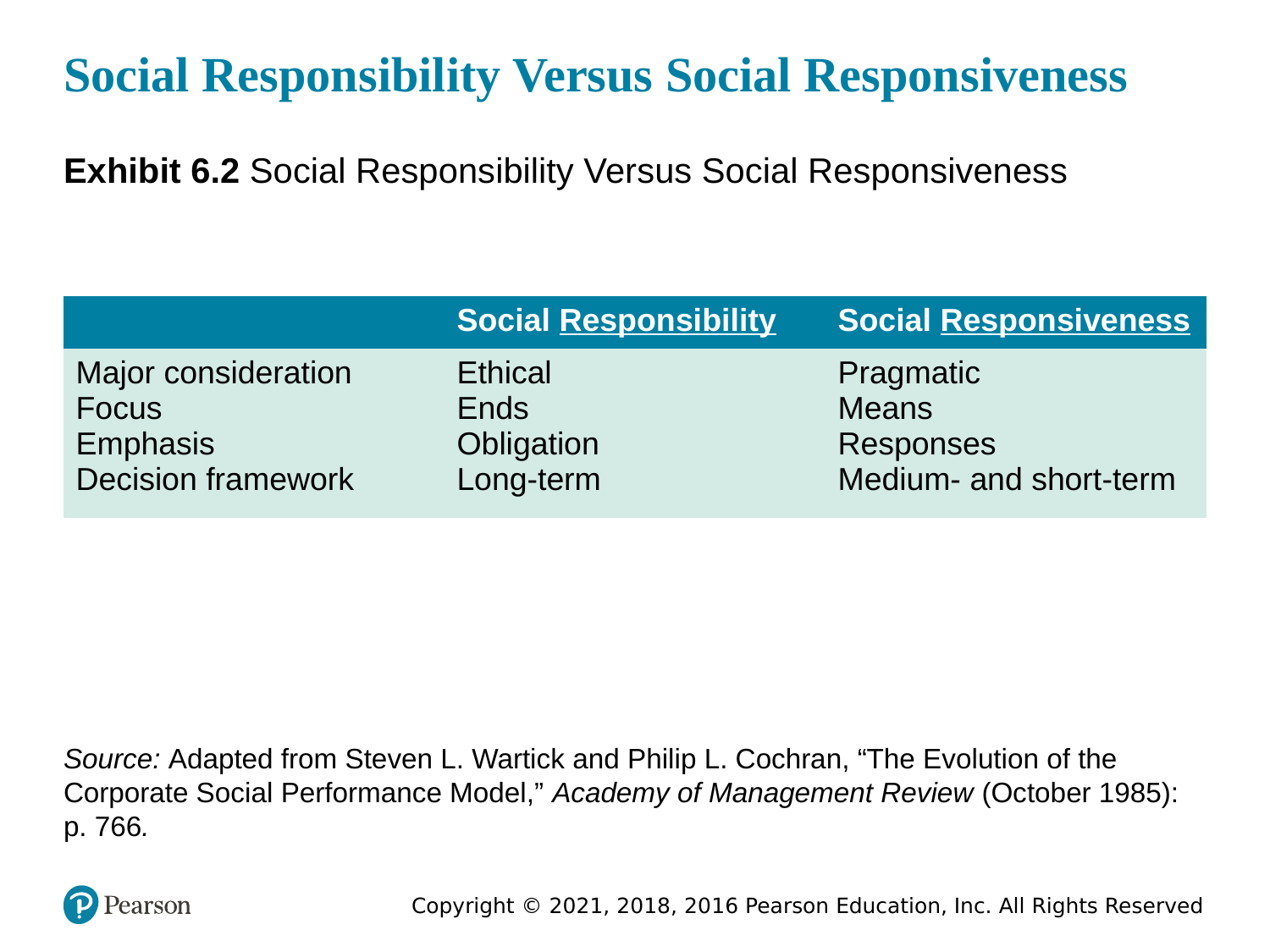

# Social Responsibility Versus Social Responsiveness
Exhibit 6.2 Social Responsibility Versus Social Responsiveness
| Blank | Social Responsibility | Social Responsiveness |
| --- | --- | --- |
| Major consideration Focus Emphasis Decision framework | Ethical Ends Obligation Long-term | Pragmatic Means Responses Medium- and short-term |
Source: Adapted from Steven L. Wartick and Philip L. Cochran, “The Evolution of the Corporate Social Performance Model,” Academy of Management Review (October 1985): p. 766.